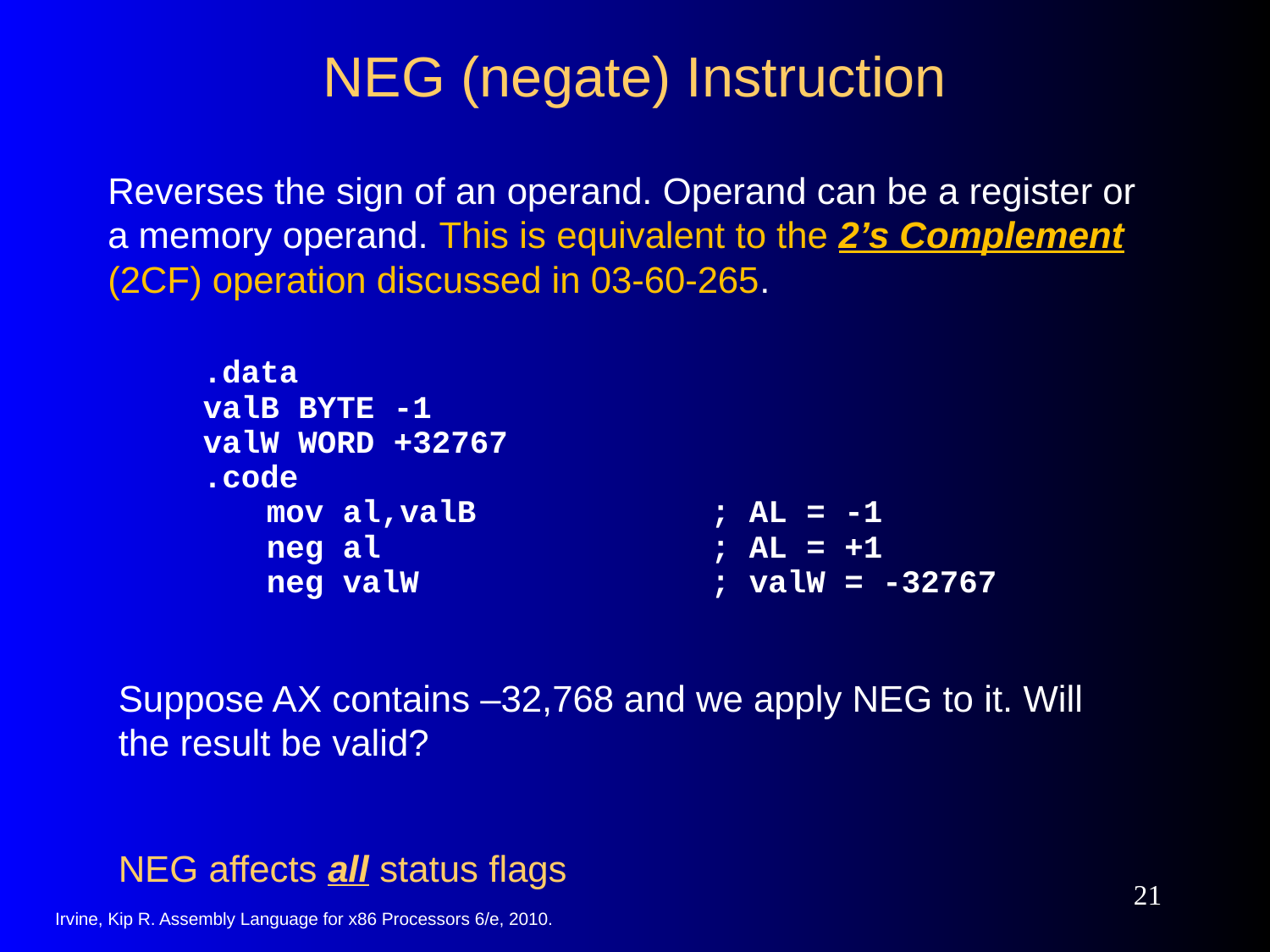

# NEG (negate) Instruction
Reverses the sign of an operand. Operand can be a register or a memory operand. This is equivalent to the 2’s Complement (2CF) operation discussed in 03-60-265.
.data
valB BYTE -1
valW WORD +32767
.code
	mov al,valB	; AL = -1
	neg al	; AL = +1
	neg valW	; valW = -32767
Suppose AX contains –32,768 and we apply NEG to it. Will the result be valid?

NEG affects all status flags
21
Irvine, Kip R. Assembly Language for x86 Processors 6/e, 2010.